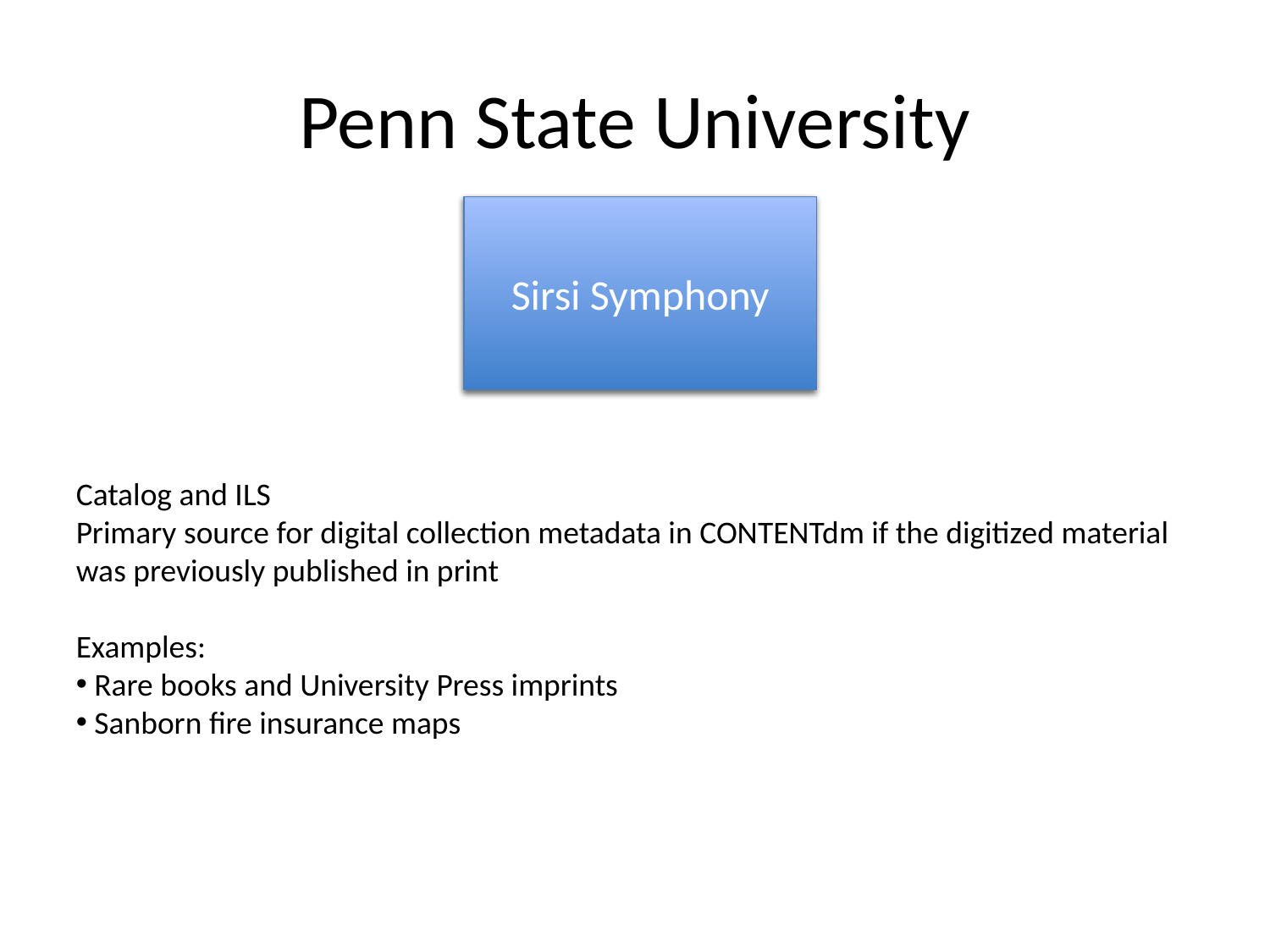

# Penn State University
Sirsi Symphony
CONTENTdm
Catalog and ILS
Primary source for digital collection metadata in CONTENTdm if the digitized material was previously published in print

Examples:
 Rare books and University Press imprints
 Sanborn fire insurance maps